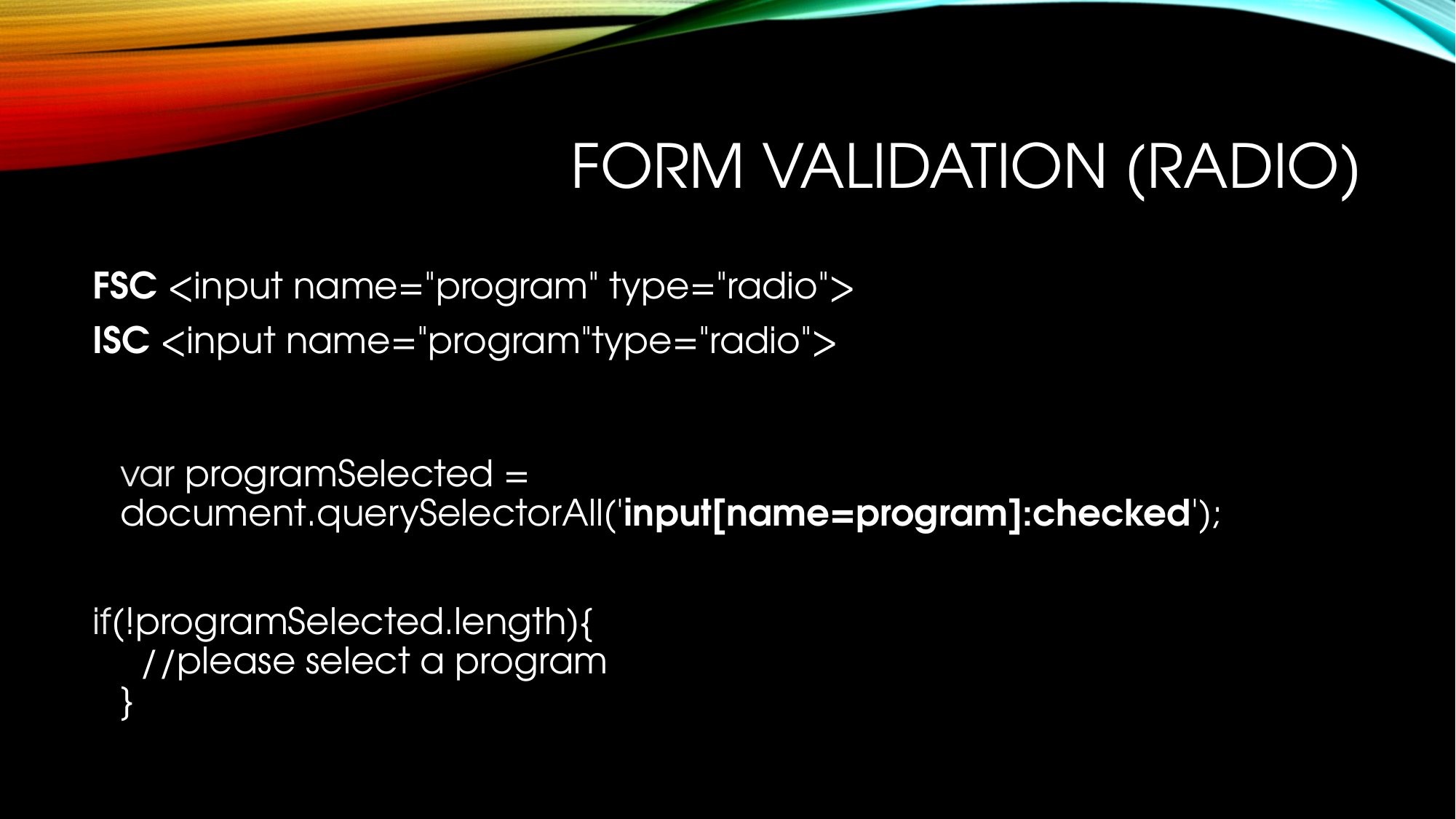

# Form Validation (radio)
FSC <input name="program" type="radio">
ISC <input name="program"type="radio">
var programSelected = document.querySelectorAll('input[name=program]:checked');

if(!programSelected.length){
  //please select a program
}